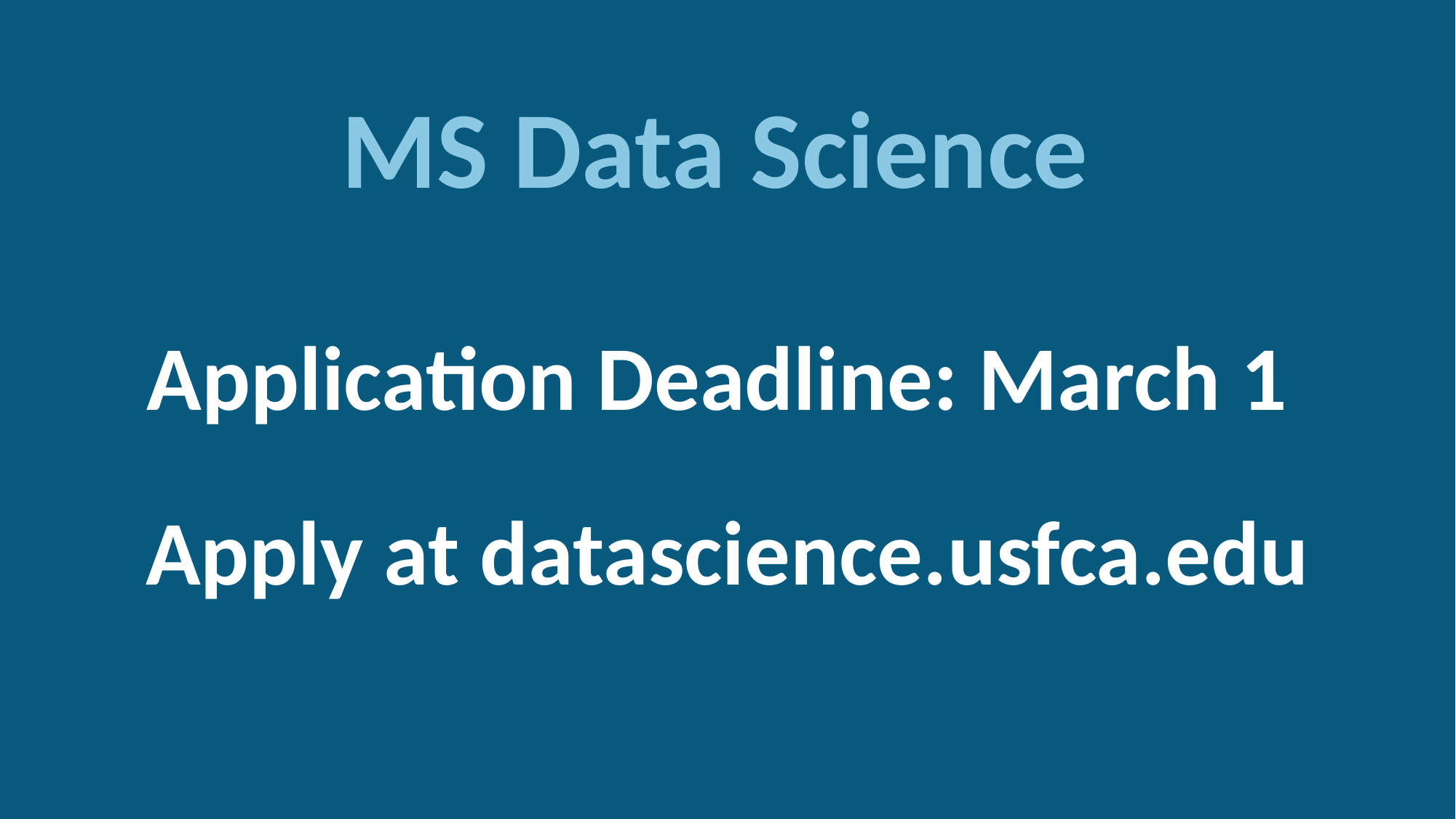

MS Data Science

Application Deadline: March 1

Apply at datascience.usfca.edu